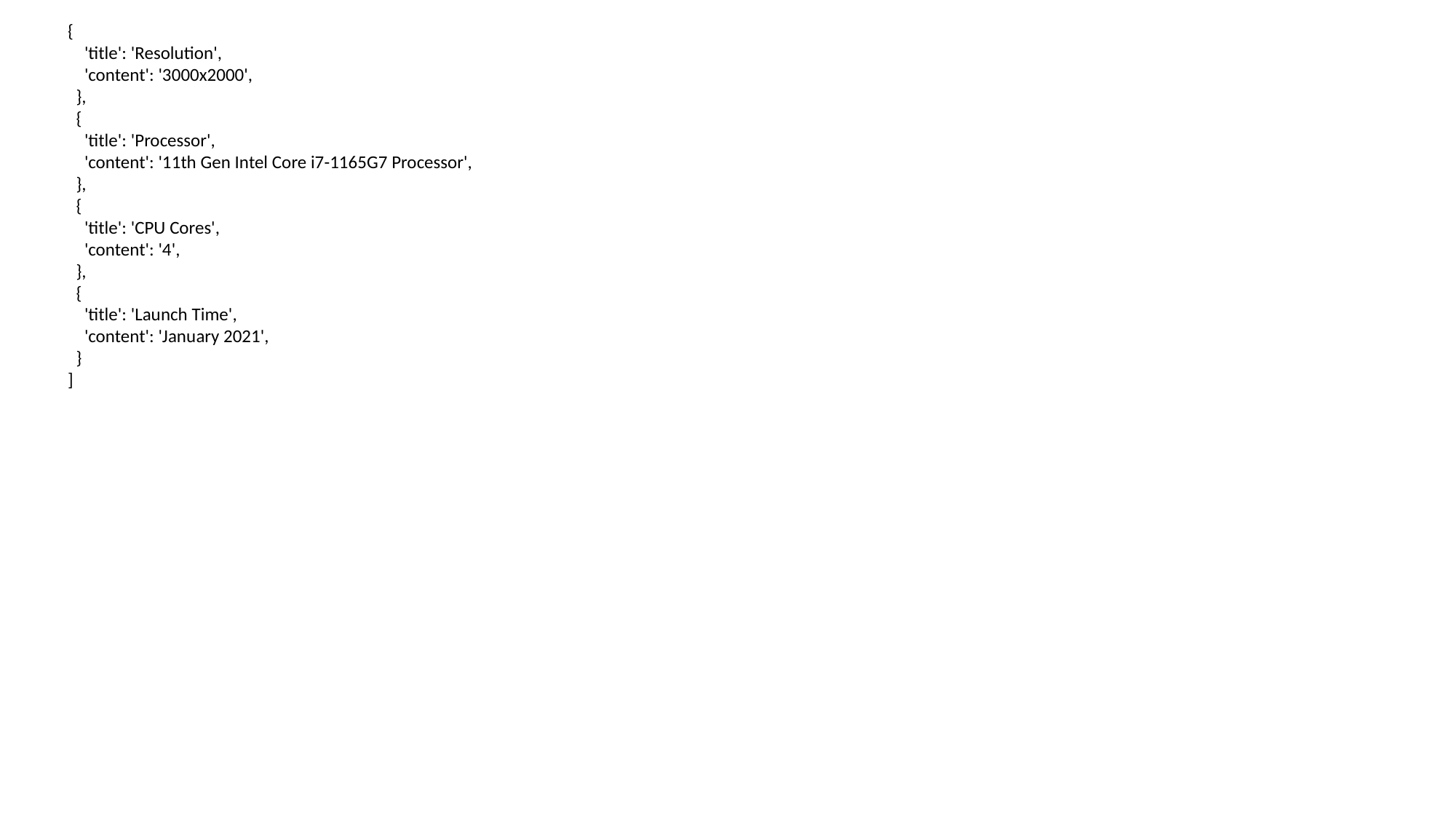

{
    'title': 'Resolution',
    'content': '3000x2000',
  },
  {
    'title': 'Processor',
    'content': '11th Gen Intel Core i7-1165G7 Processor',
  },
  {
    'title': 'CPU Cores',
    'content': '4',
  },
  {
    'title': 'Launch Time',
    'content': 'January 2021',
  }
]